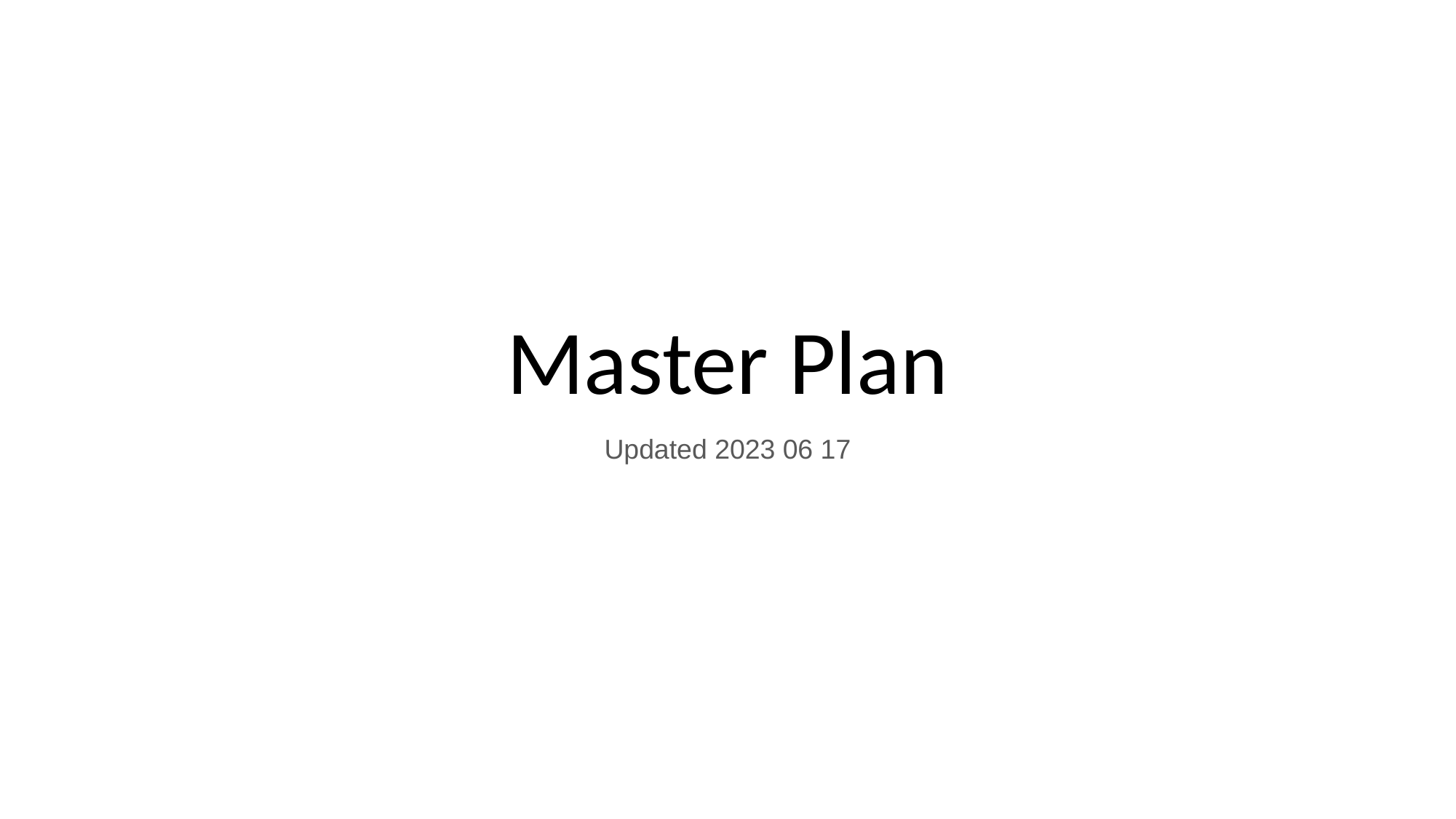

# Master Plan
Updated 2023 06 17